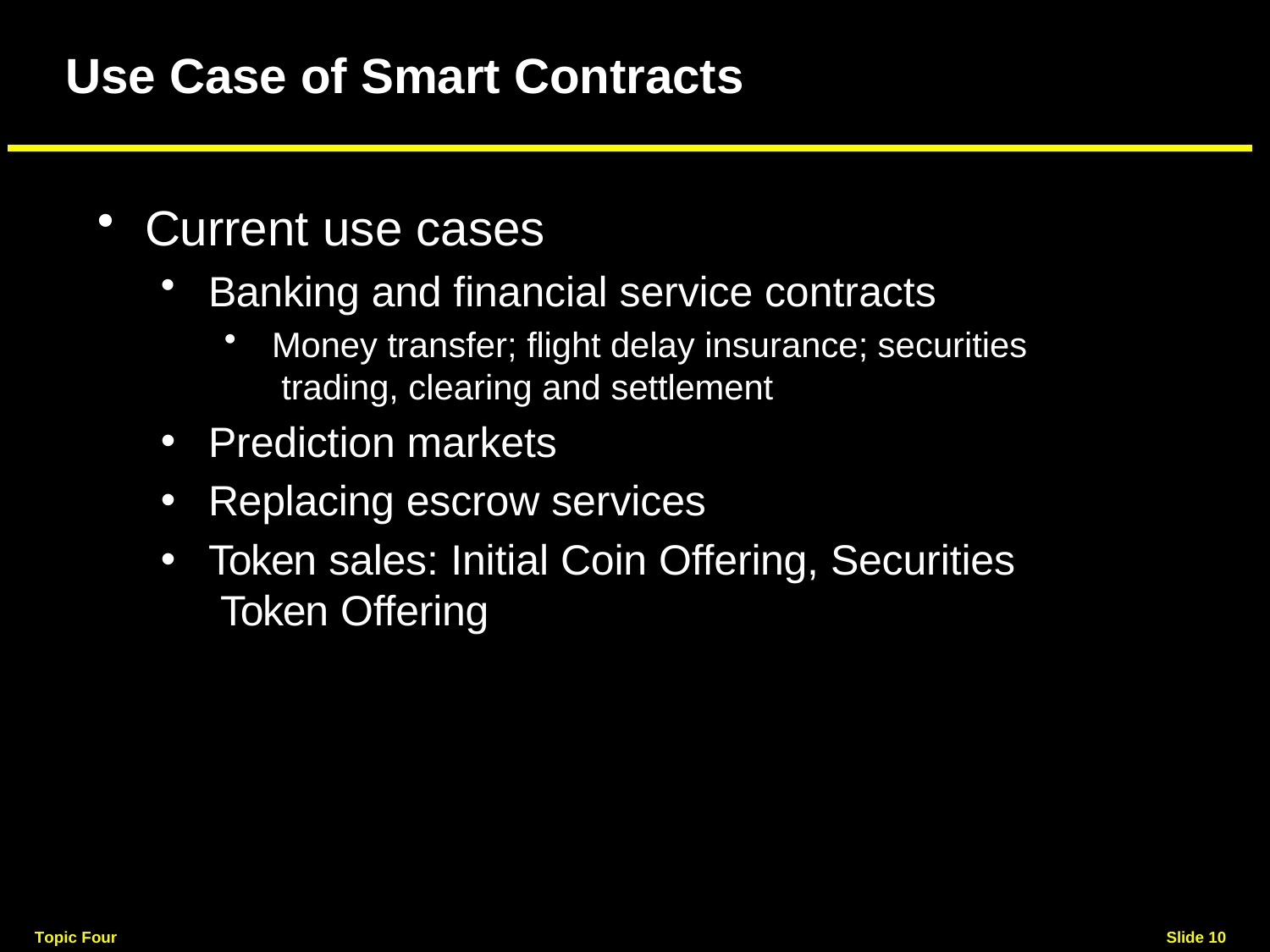

# Use Case of Smart Contracts
Current use cases
Banking and financial service contracts
Money transfer; flight delay insurance; securities  trading, clearing and settlement
Prediction markets  Replacing escrow services
Token sales: Initial Coin Offering, Securities  Token Offering
•
•
•
Topic Four
Slide 10